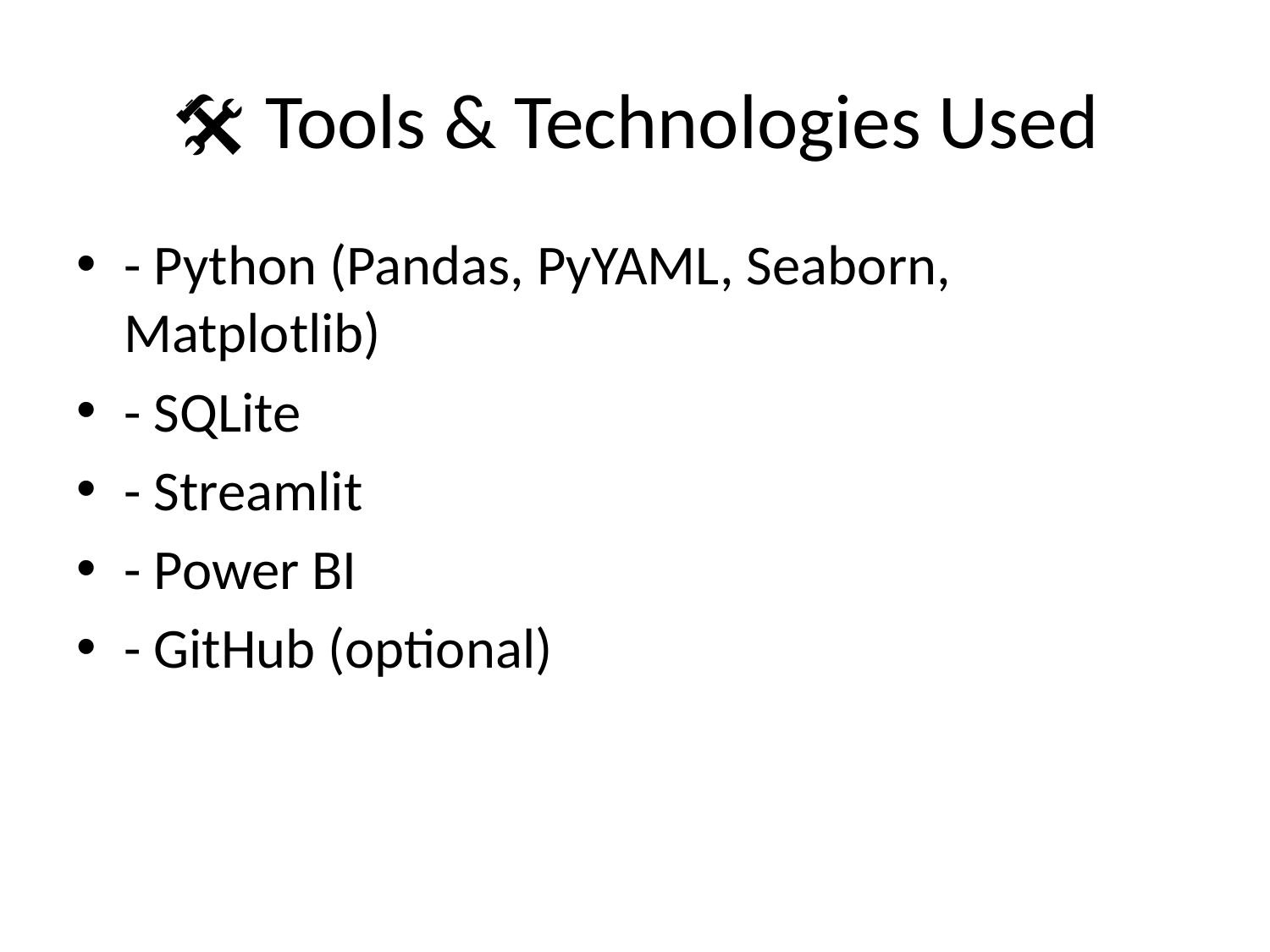

# 🛠️ Tools & Technologies Used
- Python (Pandas, PyYAML, Seaborn, Matplotlib)
- SQLite
- Streamlit
- Power BI
- GitHub (optional)